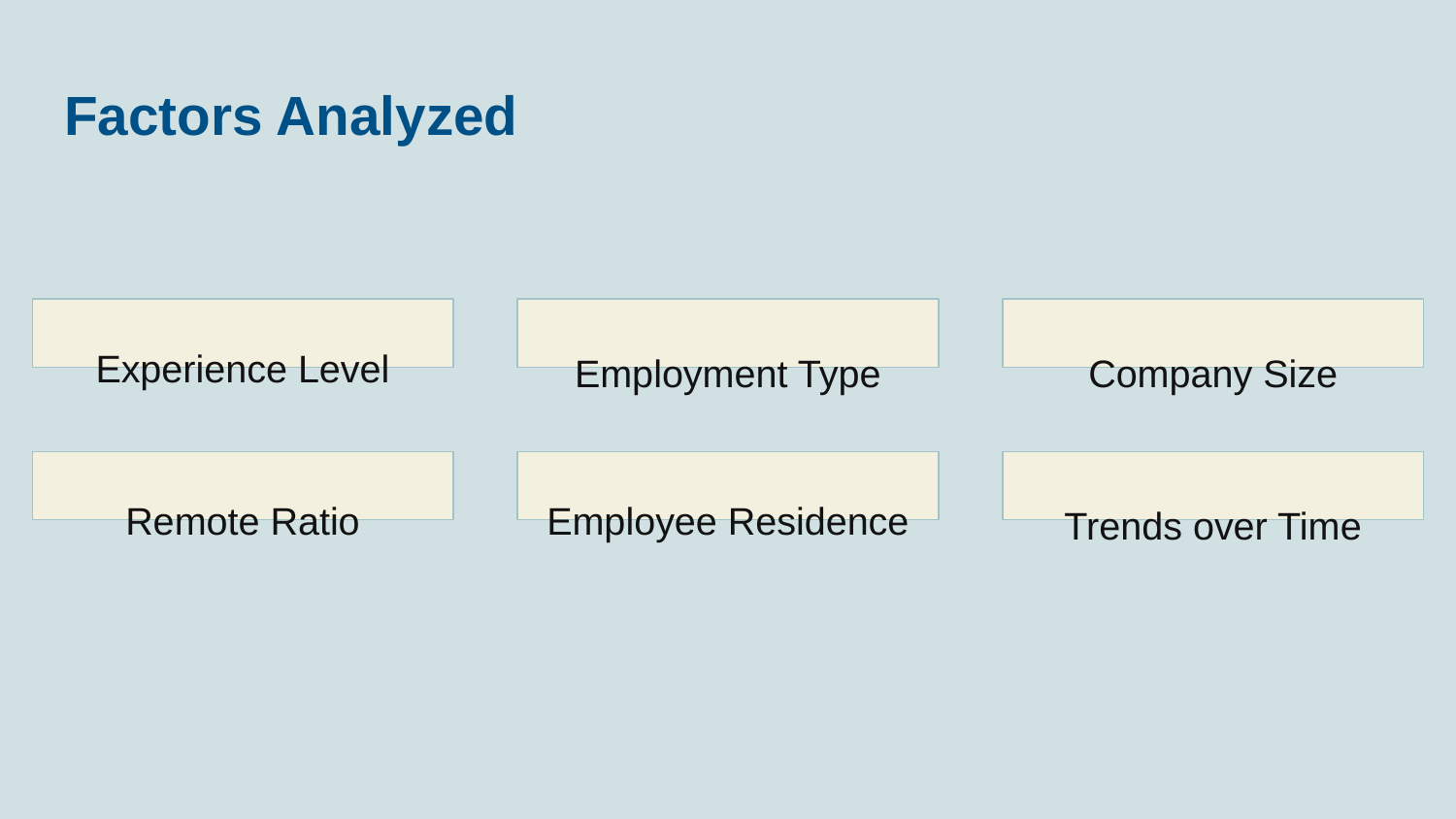

Factors Analyzed
Experience Level
Employment Type
Company Size
Remote Ratio
Employee Residence
Trends over Time